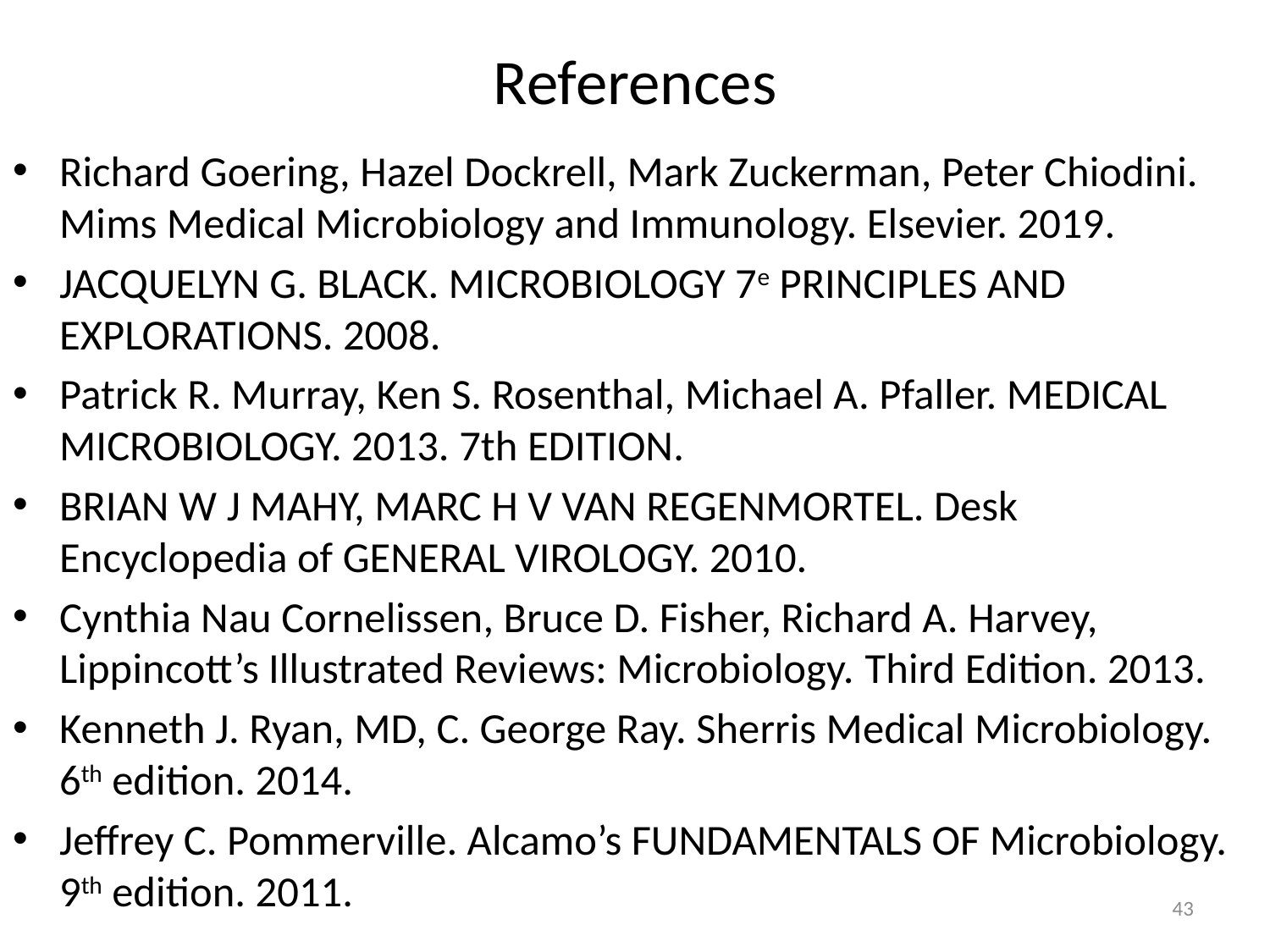

# References
Richard Goering, Hazel Dockrell, Mark Zuckerman, Peter Chiodini. Mims Medical Microbiology and Immunology. Elsevier. 2019.
JACQUELYN G. BLACK. MICROBIOLOGY 7e PRINCIPLES AND EXPLORATIONS. 2008.
Patrick R. Murray, Ken S. Rosenthal, Michael A. Pfaller. MEDICAL MICROBIOLOGY. 2013. 7th EDITION.
BRIAN W J MAHY, MARC H V VAN REGENMORTEL. Desk Encyclopedia of GENERAL VIROLOGY. 2010.
Cynthia Nau Cornelissen, Bruce D. Fisher, Richard A. Harvey, Lippincott’s Illustrated Reviews: Microbiology. Third Edition. 2013.
Kenneth J. Ryan, MD, C. George Ray. Sherris Medical Microbiology. 6th edition. 2014.
Jeffrey C. Pommerville. Alcamo’s FUNDAMENTALS OF Microbiology. 9th edition. 2011.

43